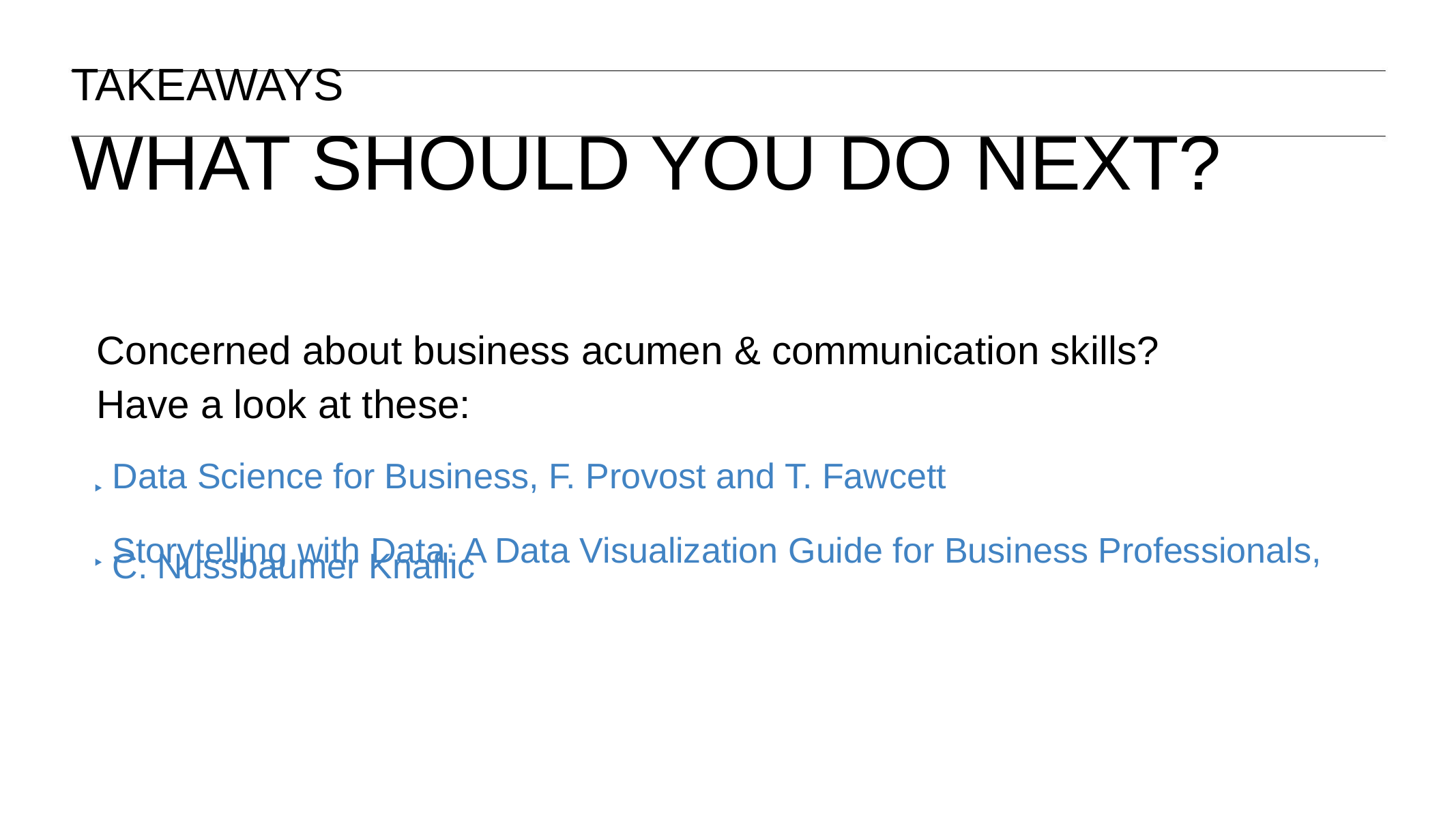

TAKEAWAYS
WHAT SHOULD YOU DO NEXT?
Concerned about business acumen & communication skills?
Have a look at these:
Data Science for Business, F. Provost and T. Fawcett
‣
Storytelling with Data: A Data Visualization Guide for Business Professionals,
C. Nussbaumer Knaflic
‣